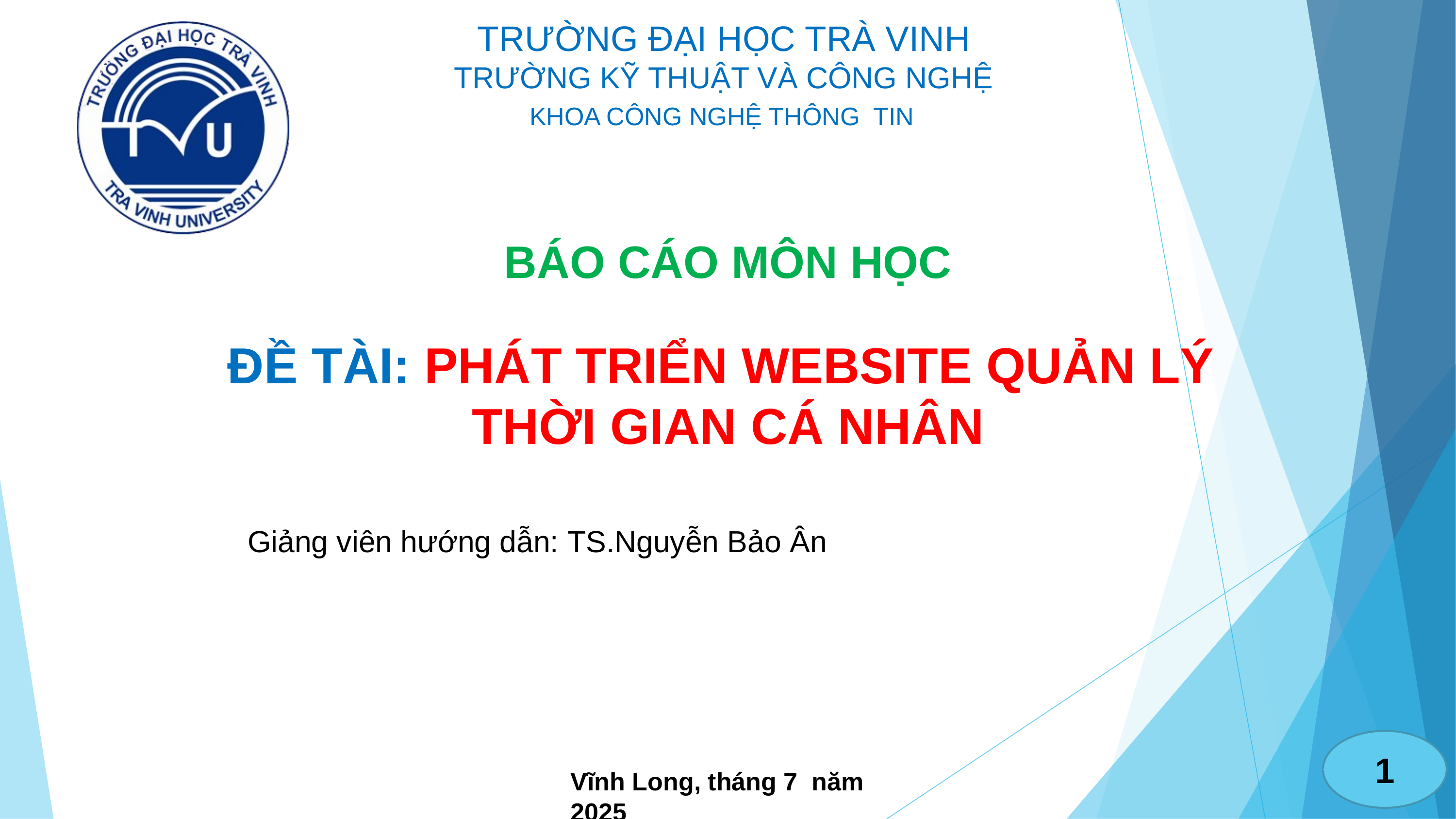

TRƯỜNG ĐẠI HỌC TRÀ VINH

TRƯỜNG KỸ THUẬT VÀ CÔNG NGHỆ
KHOA CÔNG NGHỆ THÔNG  TIN
BÁO CÁO MÔN HỌC
ĐỀ TÀI: PHÁT TRIỂN WEBSITE QUẢN LÝ
THỜI GIAN CÁ NHÂN

Giảng viên hướng dẫn: TS.Nguyễn Bảo Ân

1

Vĩnh Long, tháng 7  năm 2025